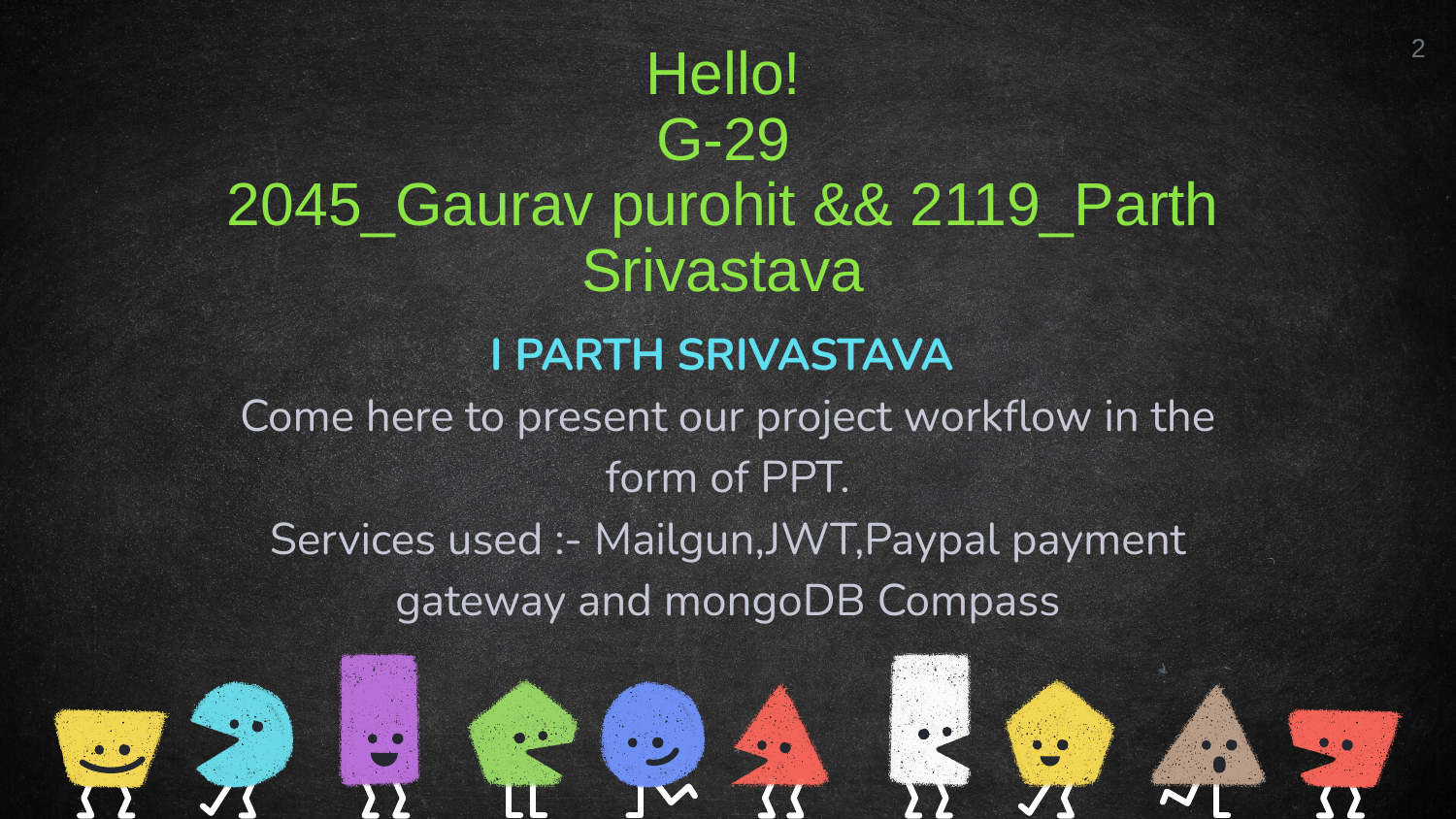

2
Hello!
G-29
2045_Gaurav purohit && 2119_Parth Srivastava
I PARTH SRIVASTAVA
Come here to present our project workflow in the form of PPT.
Services used :- Mailgun,JWT,Paypal payment gateway and mongoDB Compass